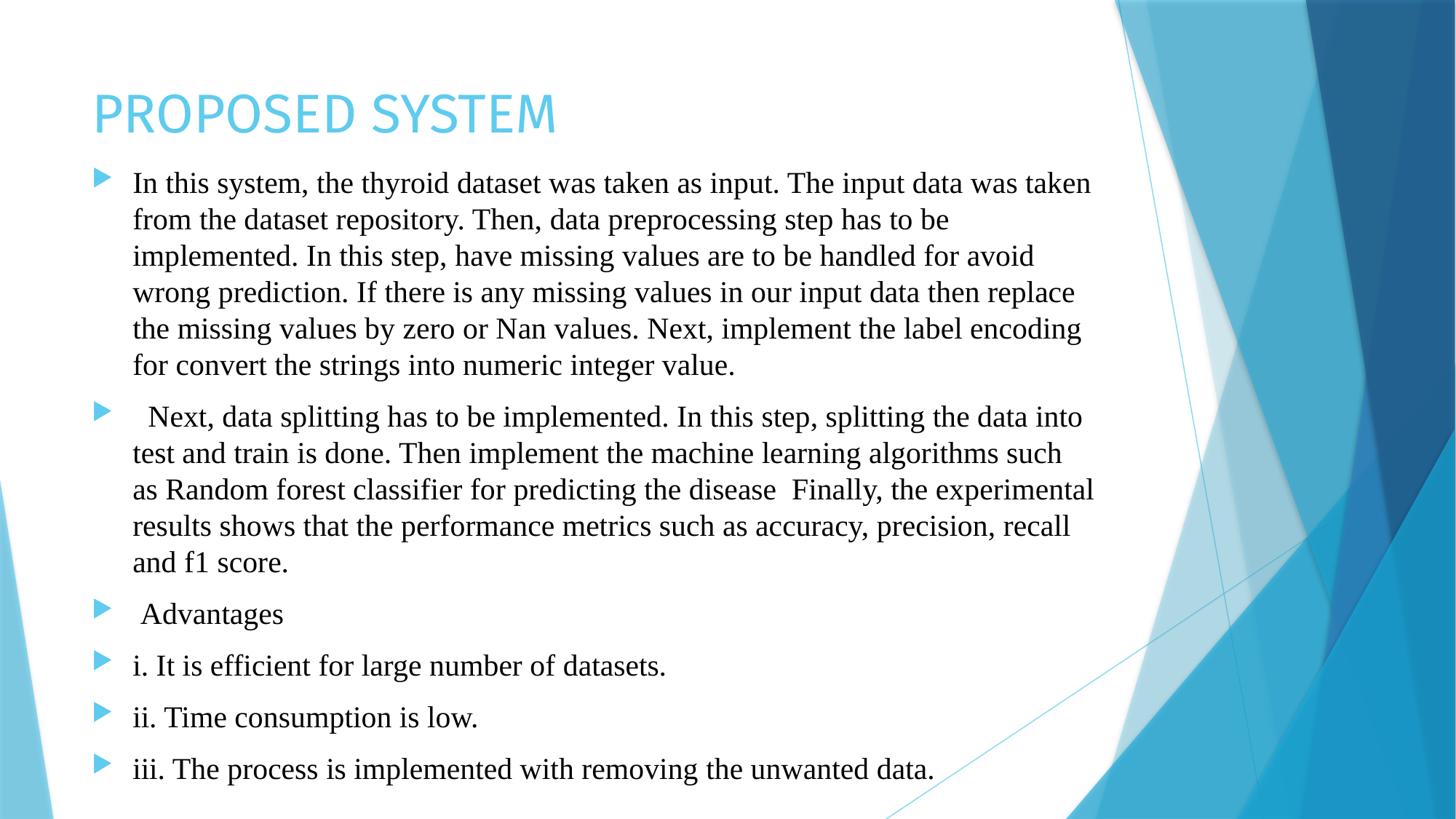

# PROPOSED SYSTEM
In this system, the thyroid dataset was taken as input. The input data was taken from the dataset repository. Then, data preprocessing step has to be implemented. In this step, have missing values are to be handled for avoid wrong prediction. If there is any missing values in our input data then replace the missing values by zero or Nan values. Next, implement the label encoding for convert the strings into numeric integer value.
  Next, data splitting has to be implemented. In this step, splitting the data into test and train is done. Then implement the machine learning algorithms such as Random forest classifier for predicting the disease  Finally, the experimental results shows that the performance metrics such as accuracy, precision, recall and f1 score.
 Advantages
i. It is efficient for large number of datasets.
ii. Time consumption is low.
iii. The process is implemented with removing the unwanted data.